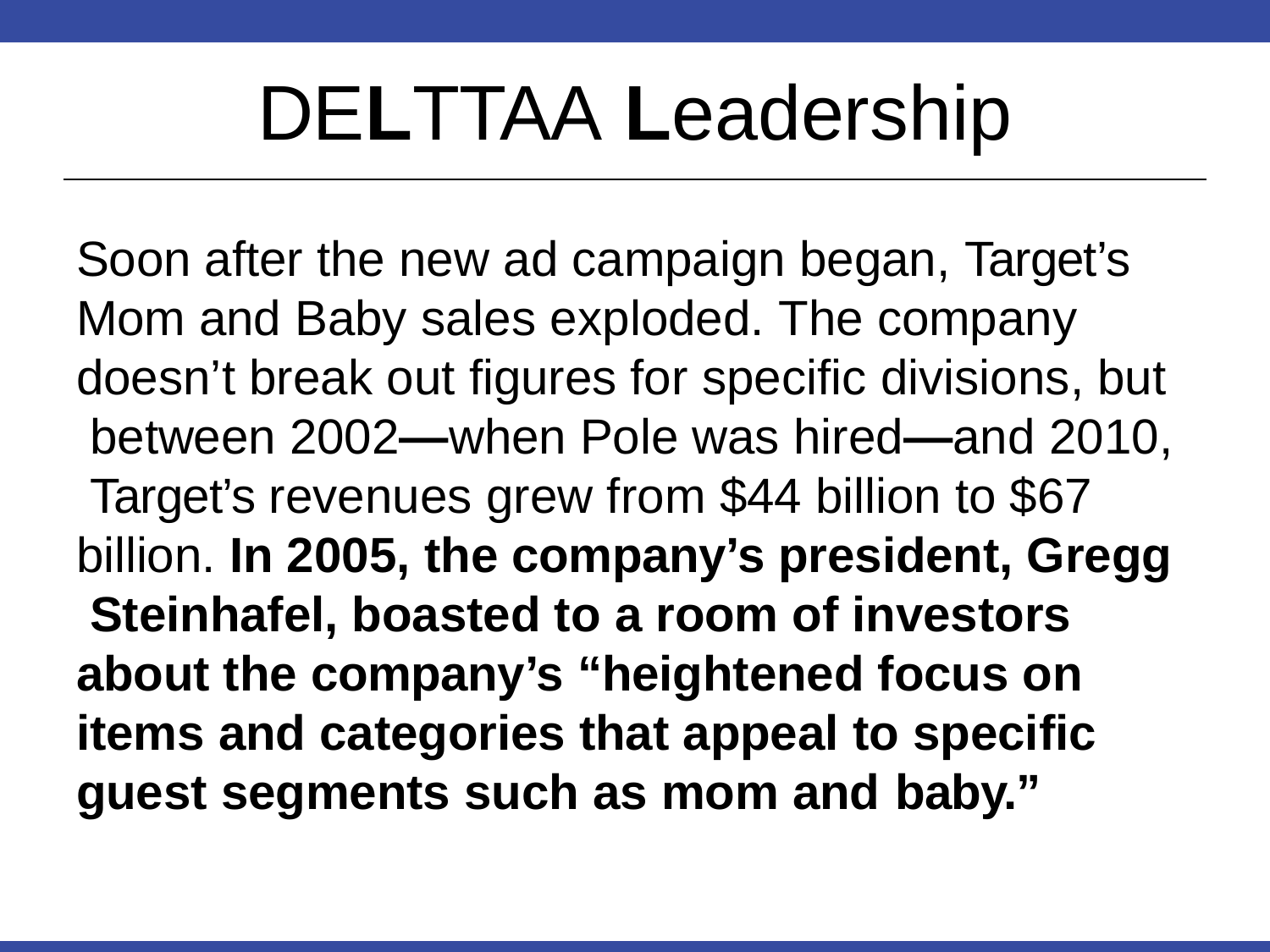

# DELTTAA Leadership

Soon after the new ad campaign began, Target’s  Mom and Baby sales exploded. The company  doesn’t break out figures for specific divisions, but  between 2002—when Pole was hired—and 2010,  Target’s revenues grew from $44 billion to $67  billion. In 2005, the company’s president, Gregg  Steinhafel, boasted to a room of investors  about the company’s “heightened focus on  items and categories that appeal to specific  guest segments such as mom and baby.”